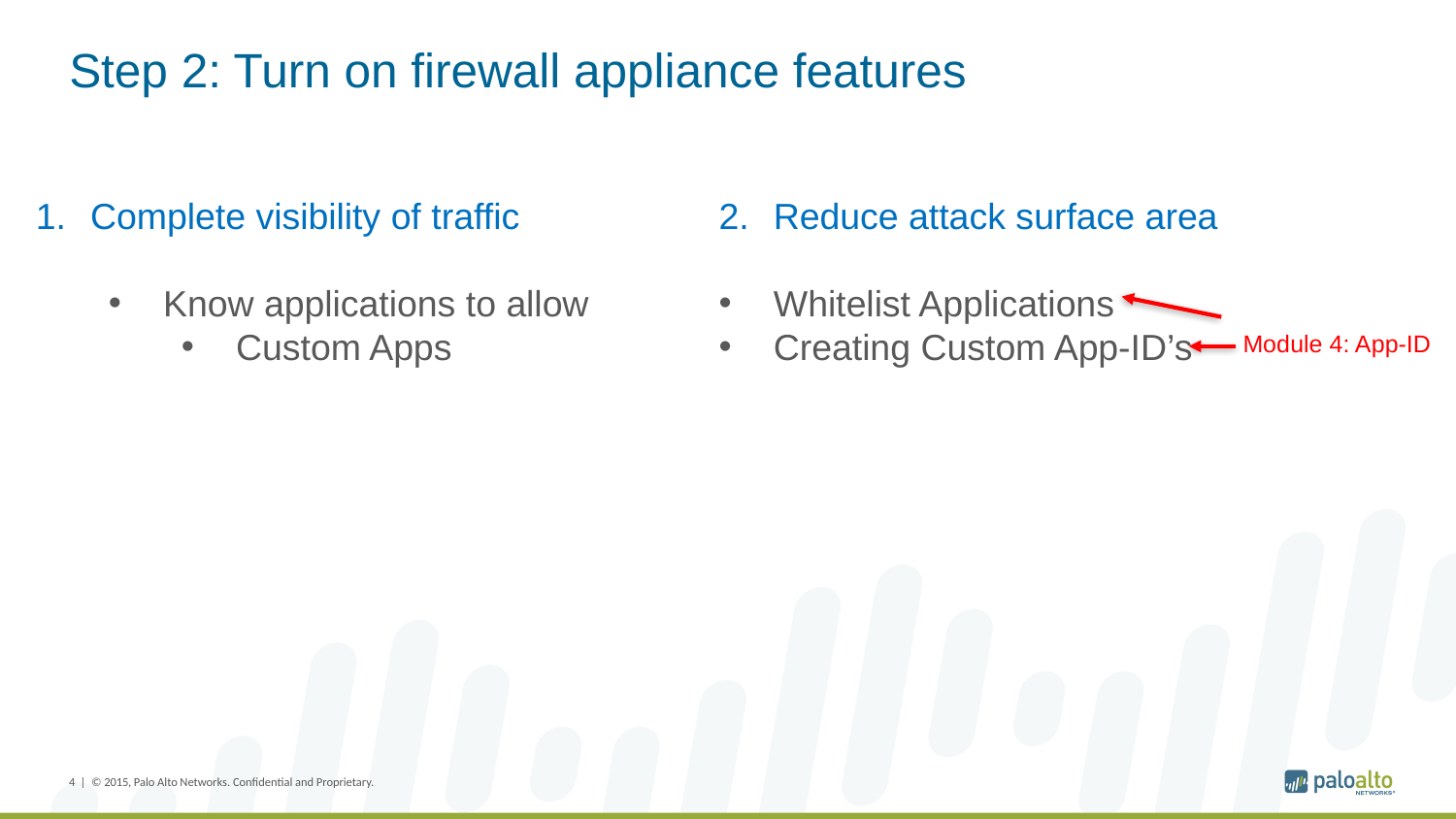

# Step 2: Turn on firewall appliance features
Complete visibility of traffic

Know applications to allow
Custom Apps
Reduce attack surface area

Whitelist Applications
Creating Custom App-ID’s

 Module 4: App-ID